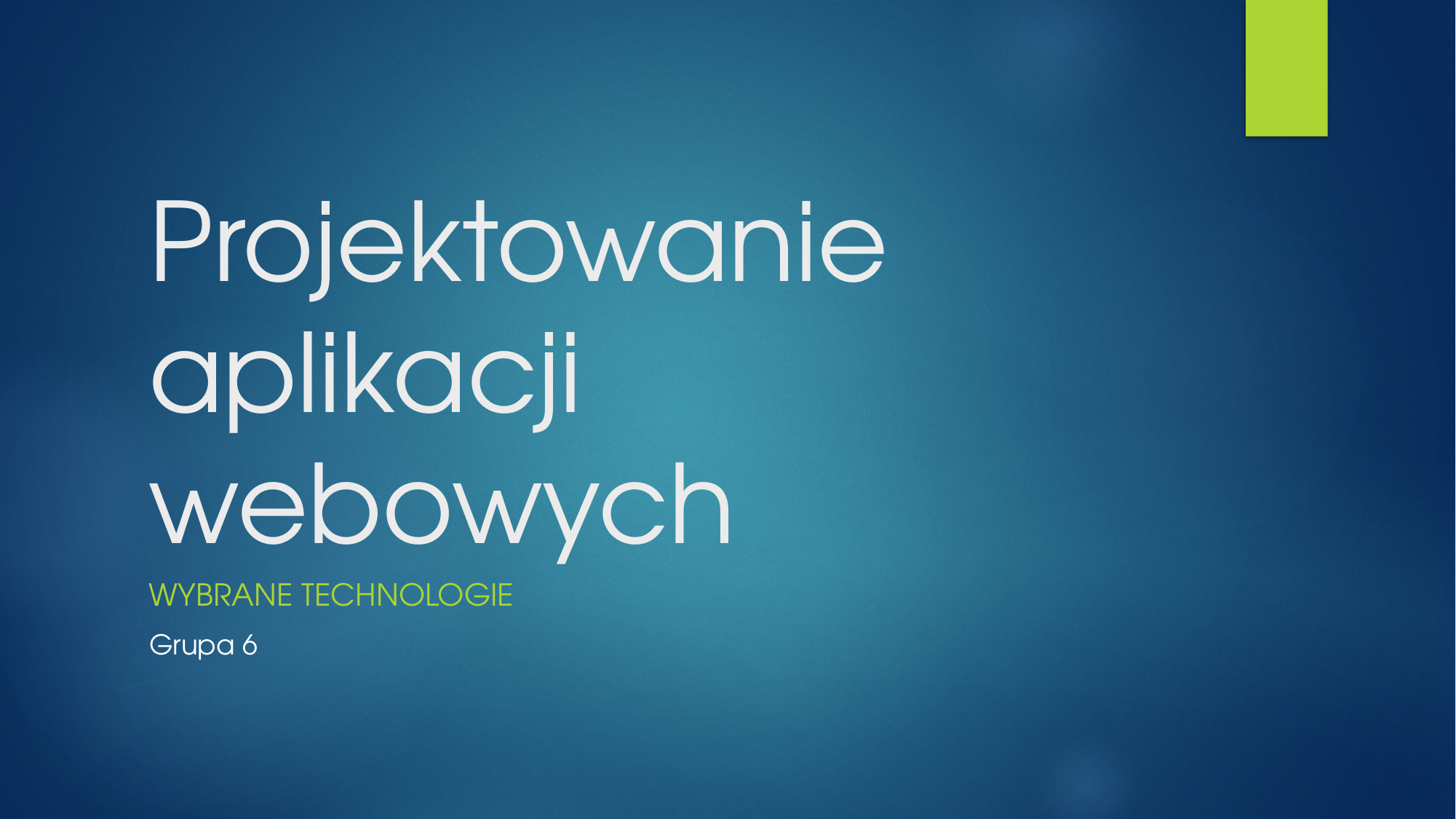

# Projektowanie aplikacji webowych
Wybrane technologie
Grupa 6